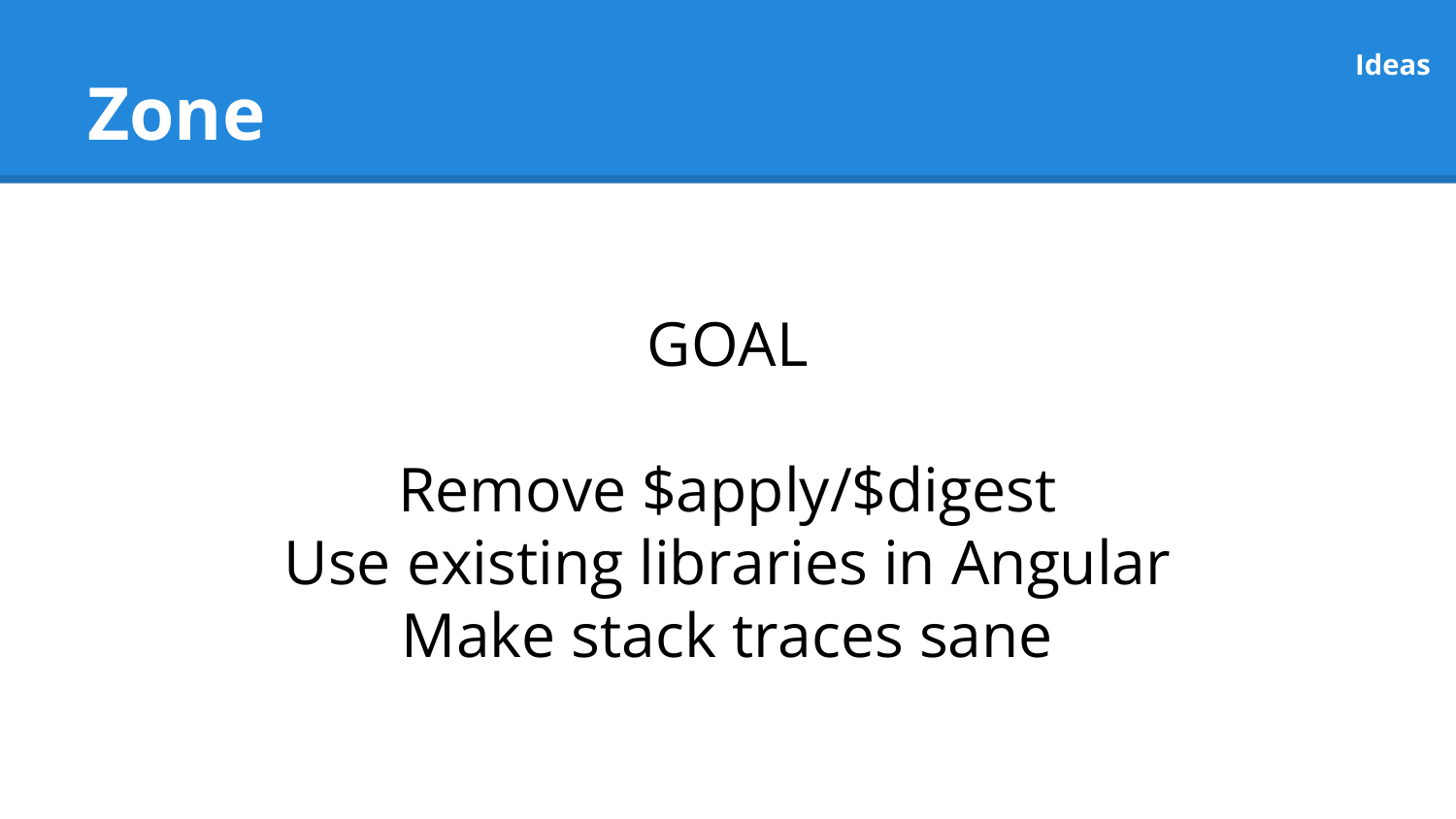

# Zone
Ideas
GOAL
Remove $apply/$digest
Use existing libraries in Angular
Make stack traces sane